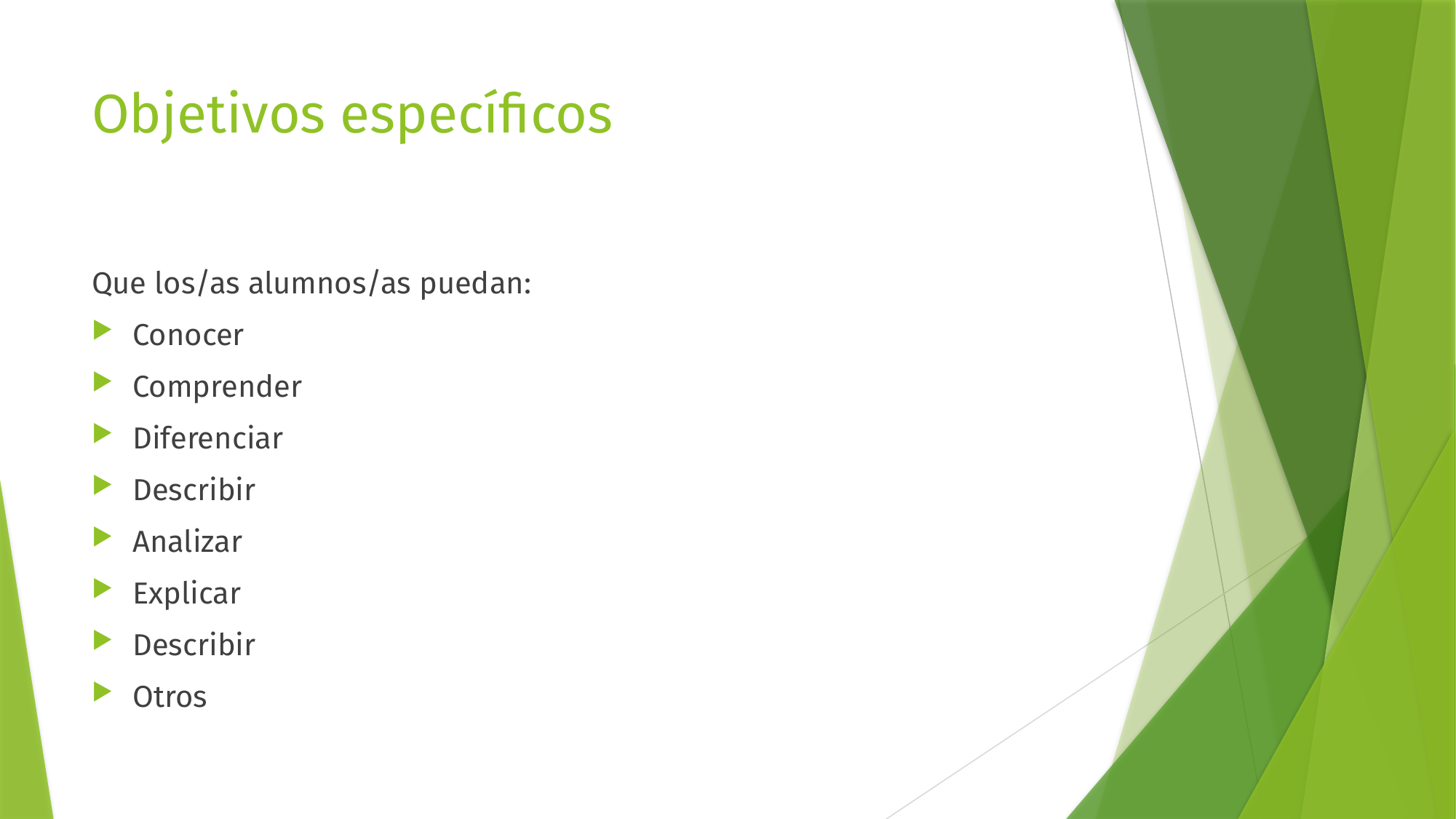

# Objetivos específicos
Que los/as alumnos/as puedan:
Conocer
Comprender
Diferenciar
Describir
Analizar
Explicar
Describir
Otros